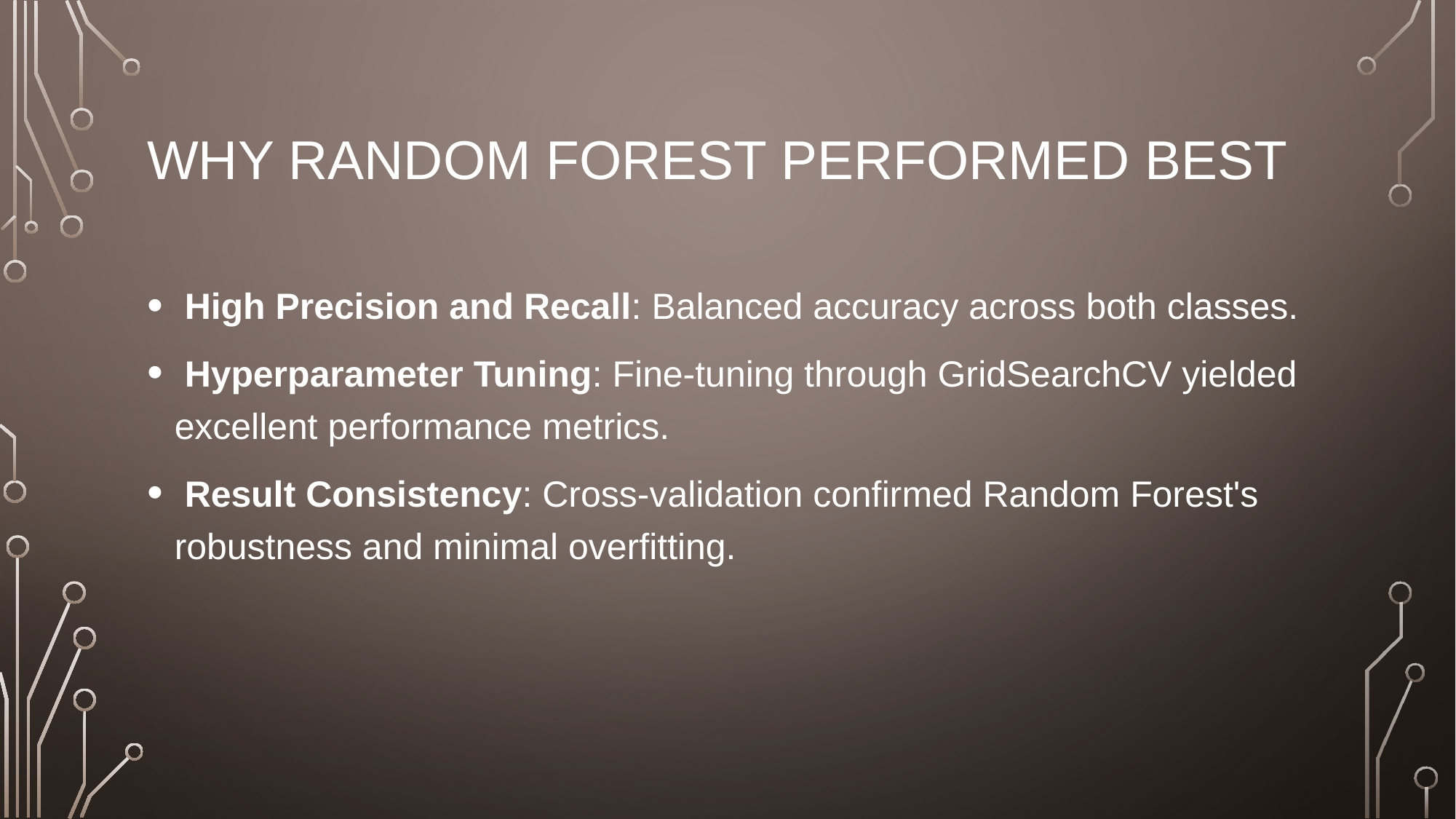

# Why Random Forest Performed Best
 High Precision and Recall: Balanced accuracy across both classes.
 Hyperparameter Tuning: Fine-tuning through GridSearchCV yielded excellent performance metrics.
 Result Consistency: Cross-validation confirmed Random Forest's robustness and minimal overfitting.